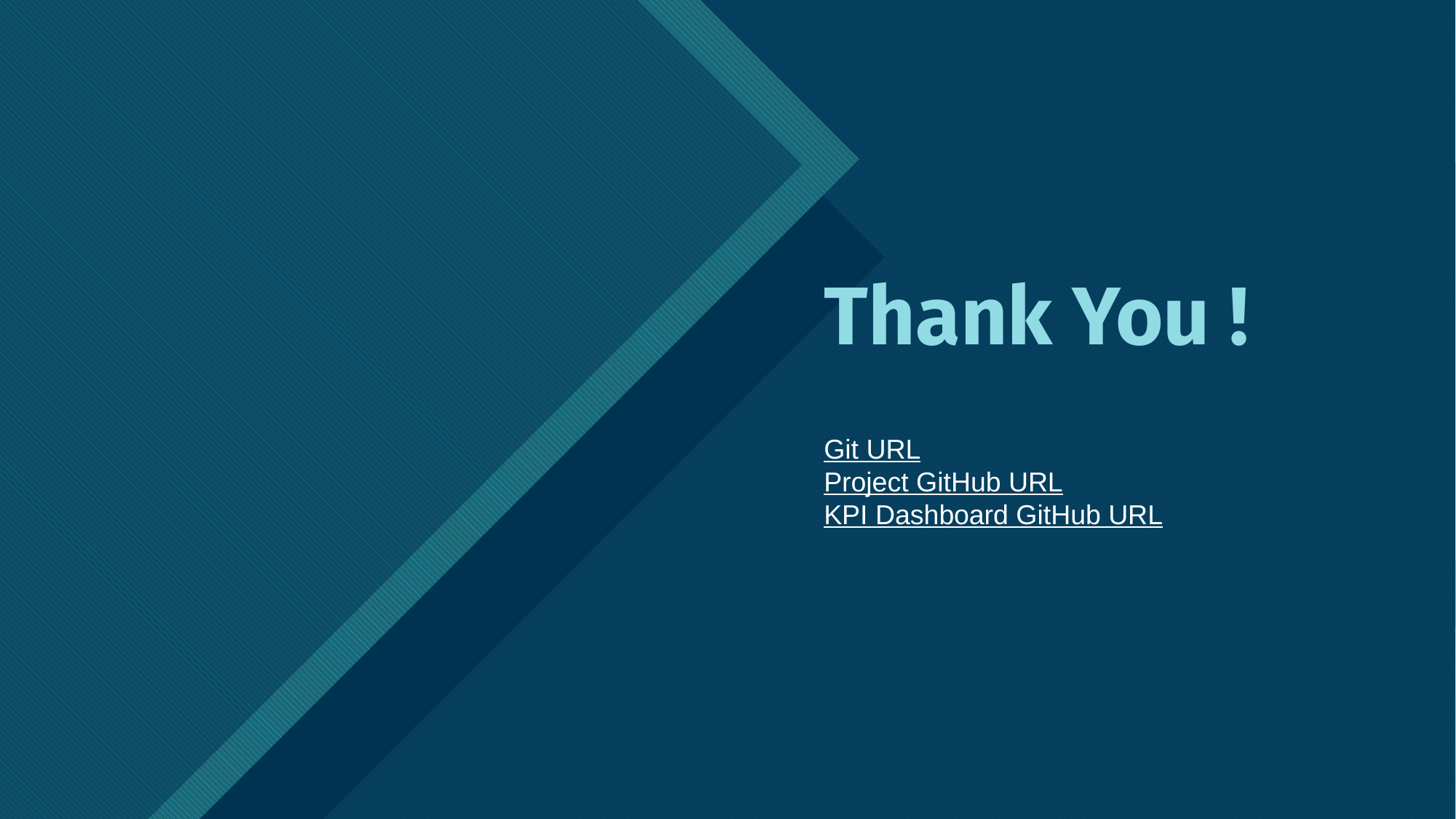

# Thank You !
Git URL
Project GitHub URL
KPI Dashboard GitHub URL